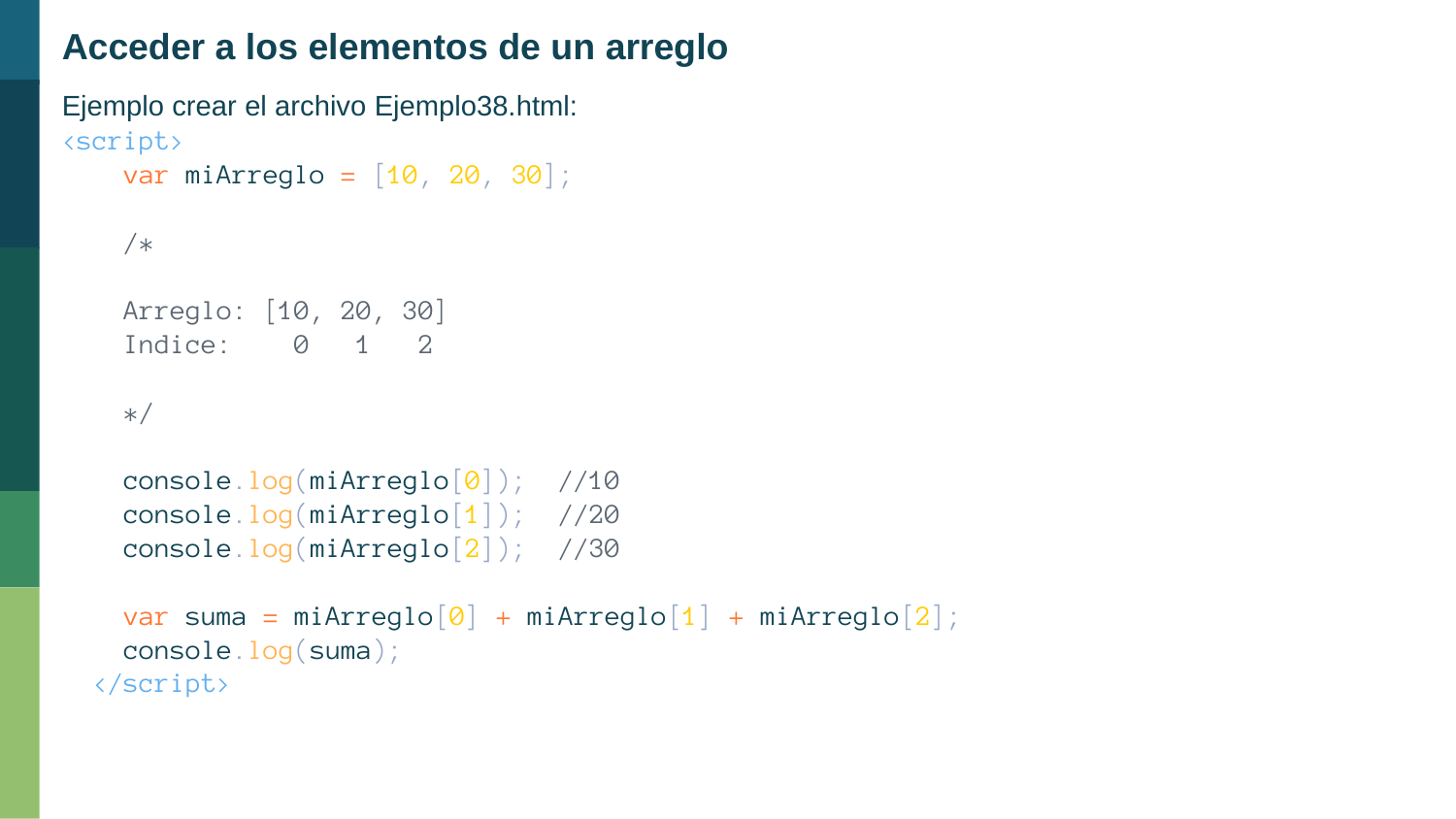

Acceder a los elementos de un arreglo
Ejemplo crear el archivo Ejemplo38.html:
<script>
    var miArreglo = [10, 20, 30];
    /*

    Arreglo: [10, 20, 30]
    Indice:    0   1   2

    */
    console.log(miArreglo[0]);  //10
    console.log(miArreglo[1]);  //20
    console.log(miArreglo[2]);  //30
    var suma = miArreglo[0] + miArreglo[1] + miArreglo[2];
    console.log(suma);
  </script>